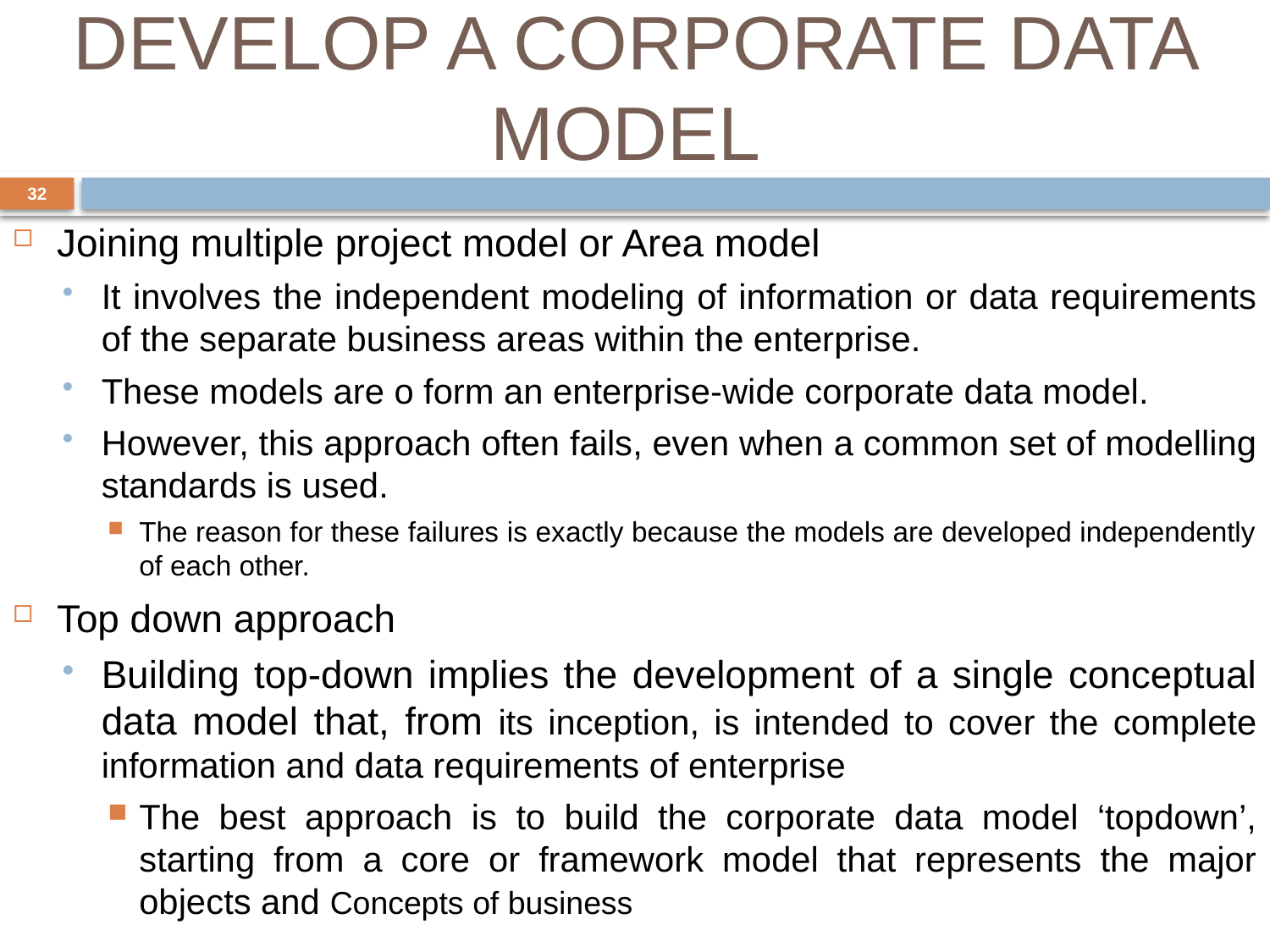

# DEVELOP A CORPORATE DATA MODEL
32
Joining multiple project model or Area model
It involves the independent modeling of information or data requirements of the separate business areas within the enterprise.
These models are o form an enterprise-wide corporate data model.
However, this approach often fails, even when a common set of modelling standards is used.
The reason for these failures is exactly because the models are developed independently of each other.
Top down approach
Building top-down implies the development of a single conceptual data model that, from its inception, is intended to cover the complete information and data requirements of enterprise
The best approach is to build the corporate data model ‘topdown’, starting from a core or framework model that represents the major objects and Concepts of business